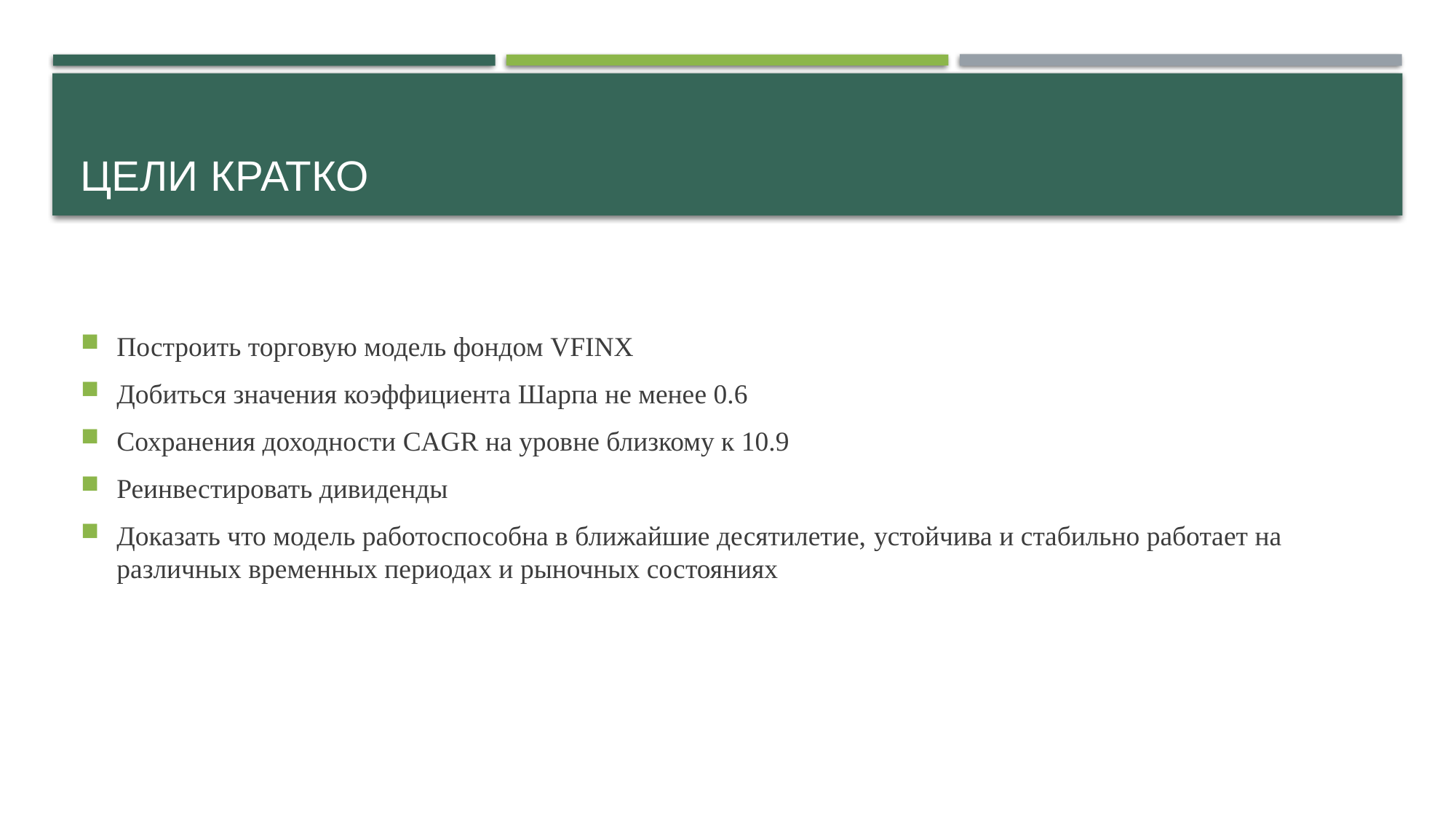

# Цели кратко
Построить торговую модель фондом VFINX
Добиться значения коэффициента Шарпа не менее 0.6
Сохранения доходности CAGR на уровне близкому к 10.9
Реинвестировать дивиденды
Доказать что модель работоспособна в ближайшие десятилетие, устойчива и стабильно работает на различных временных периодах и рыночных состояниях